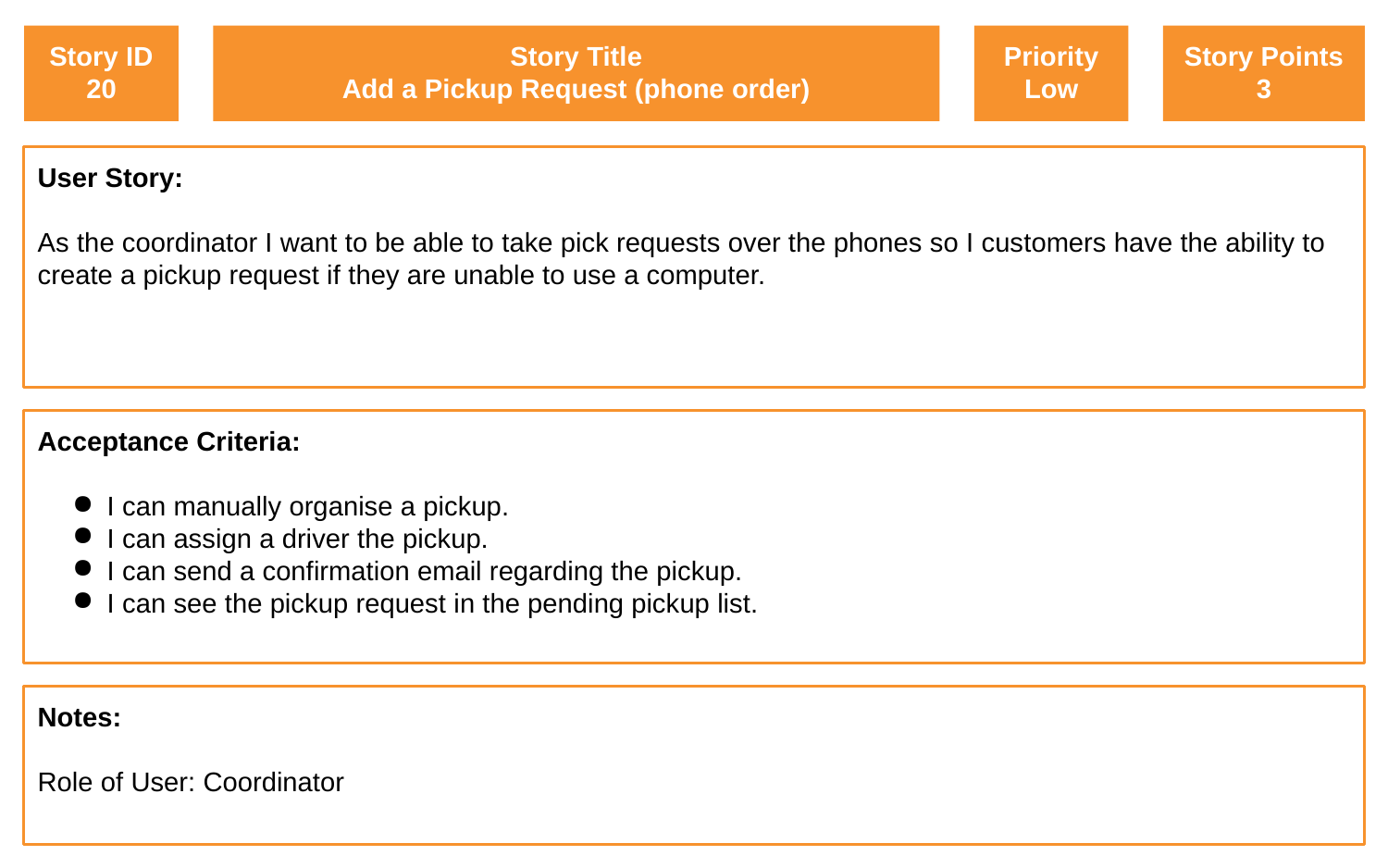

Story ID
20
Story Title
Add a Pickup Request (phone order)
Priority
Low
Story Points
3
User Story:

As the coordinator I want to be able to take pick requests over the phones so I customers have the ability to create a pickup request if they are unable to use a computer.
Acceptance Criteria:

I can manually organise a pickup.
I can assign a driver the pickup.
I can send a confirmation email regarding the pickup.
I can see the pickup request in the pending pickup list.
Notes:

Role of User: Coordinator